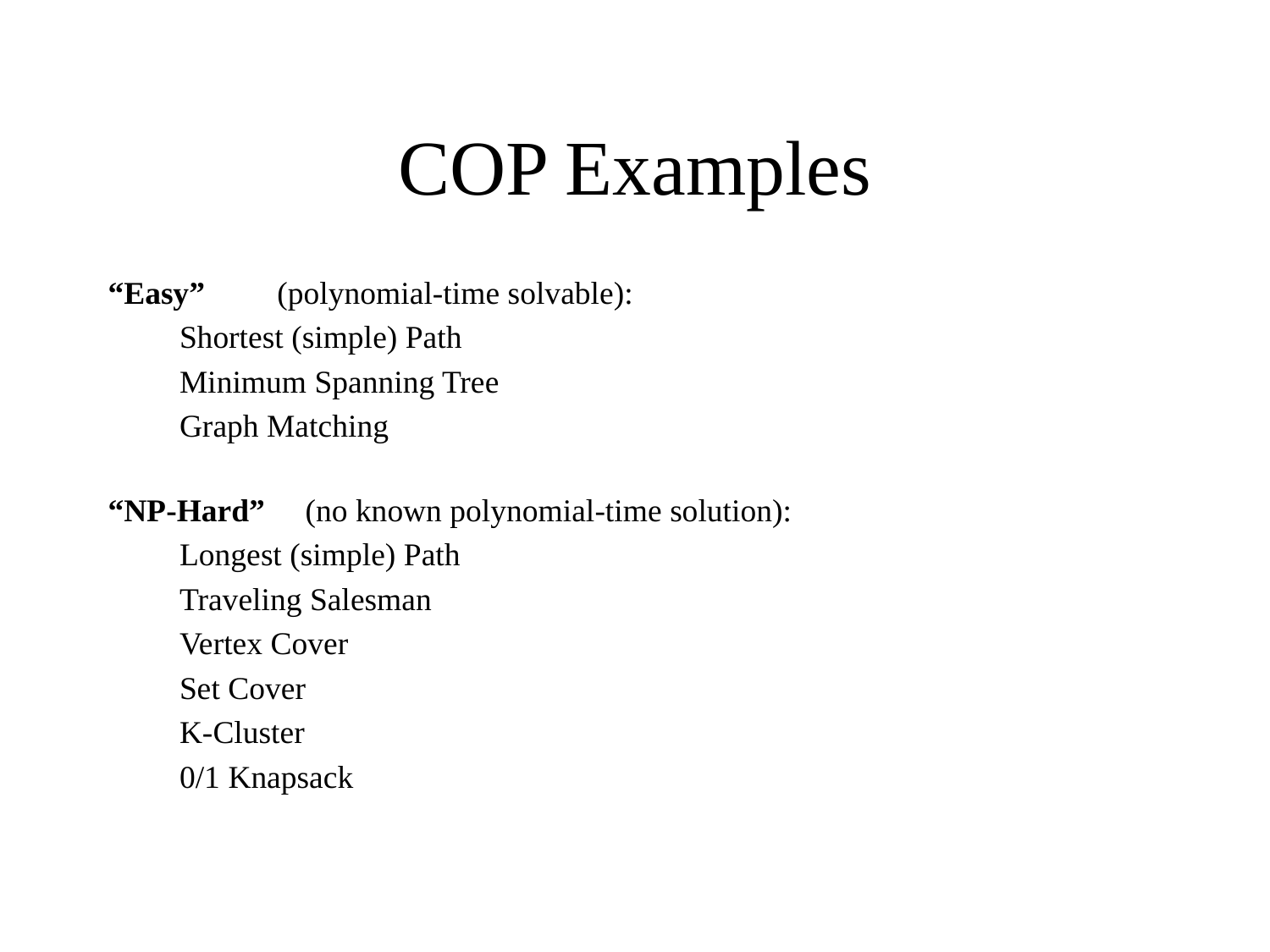

# COP Examples
“Easy”         (polynomial-time solvable):
 Shortest (simple) Path
 Minimum Spanning Tree
 Graph Matching

“NP-Hard”     (no known polynomial-time solution):
 Longest (simple) Path
 Traveling Salesman
 Vertex Cover
 Set Cover
 K-Cluster
 0/1 Knapsack